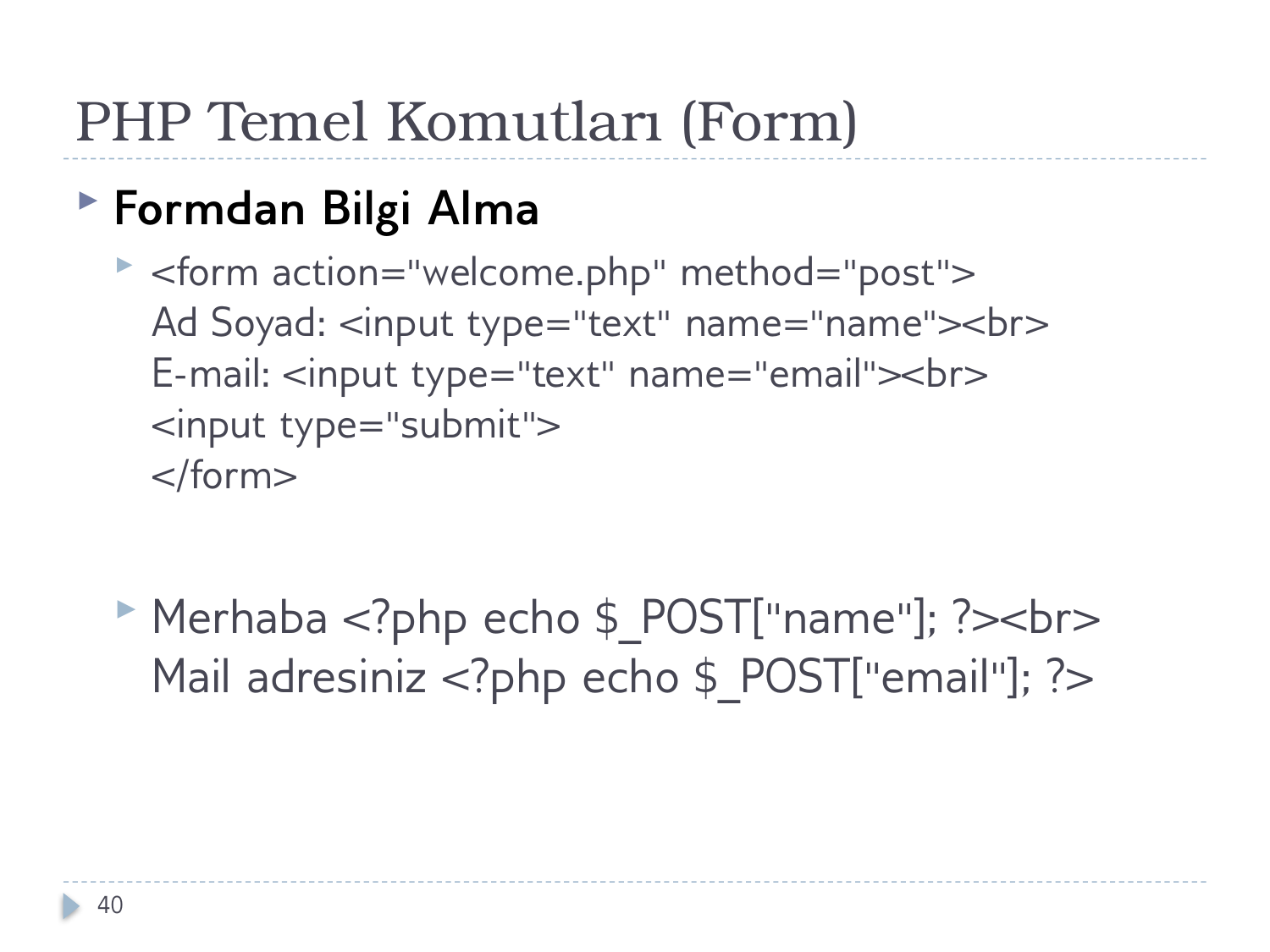

# PHP Temel Komutları (Form)
Formdan Bilgi Alma
<form action="welcome.php" method="post">
Ad Soyad: <input type="text" name="name"><br>
E-mail: <input type="text" name="email"><br>
<input type="submit">
</form>

Merhaba <?php echo $_POST["name"]; ?><br>
Mail adresiniz <?php echo $_POST["email"]; ?>
40